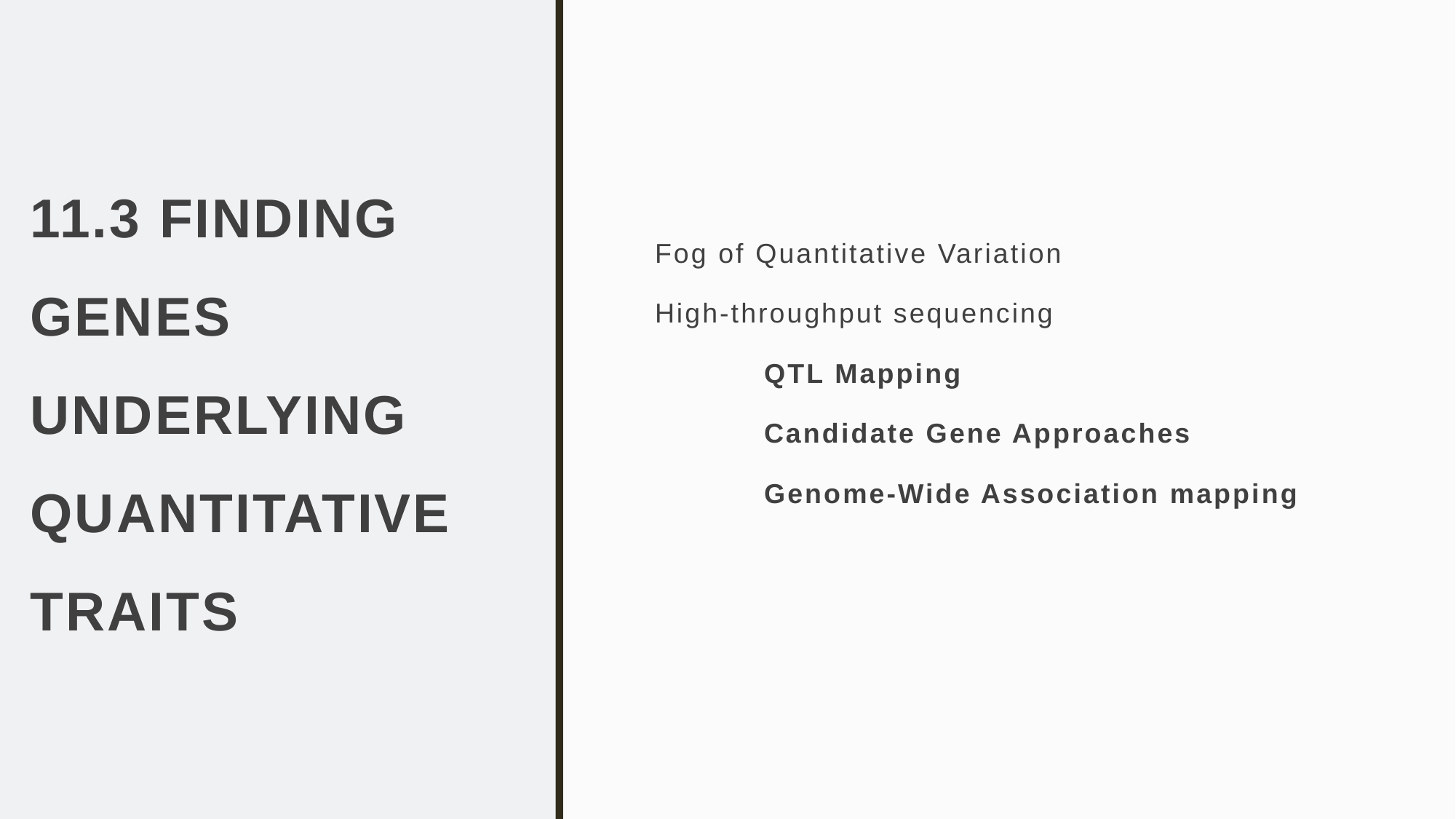

# 11.3 FINDING GENES UNDERLYING QUANTITATIVE TRAITS
Fog of Quantitative Variation
High-throughput sequencing
	QTL Mapping
	Candidate Gene Approaches
	Genome-Wide Association mapping